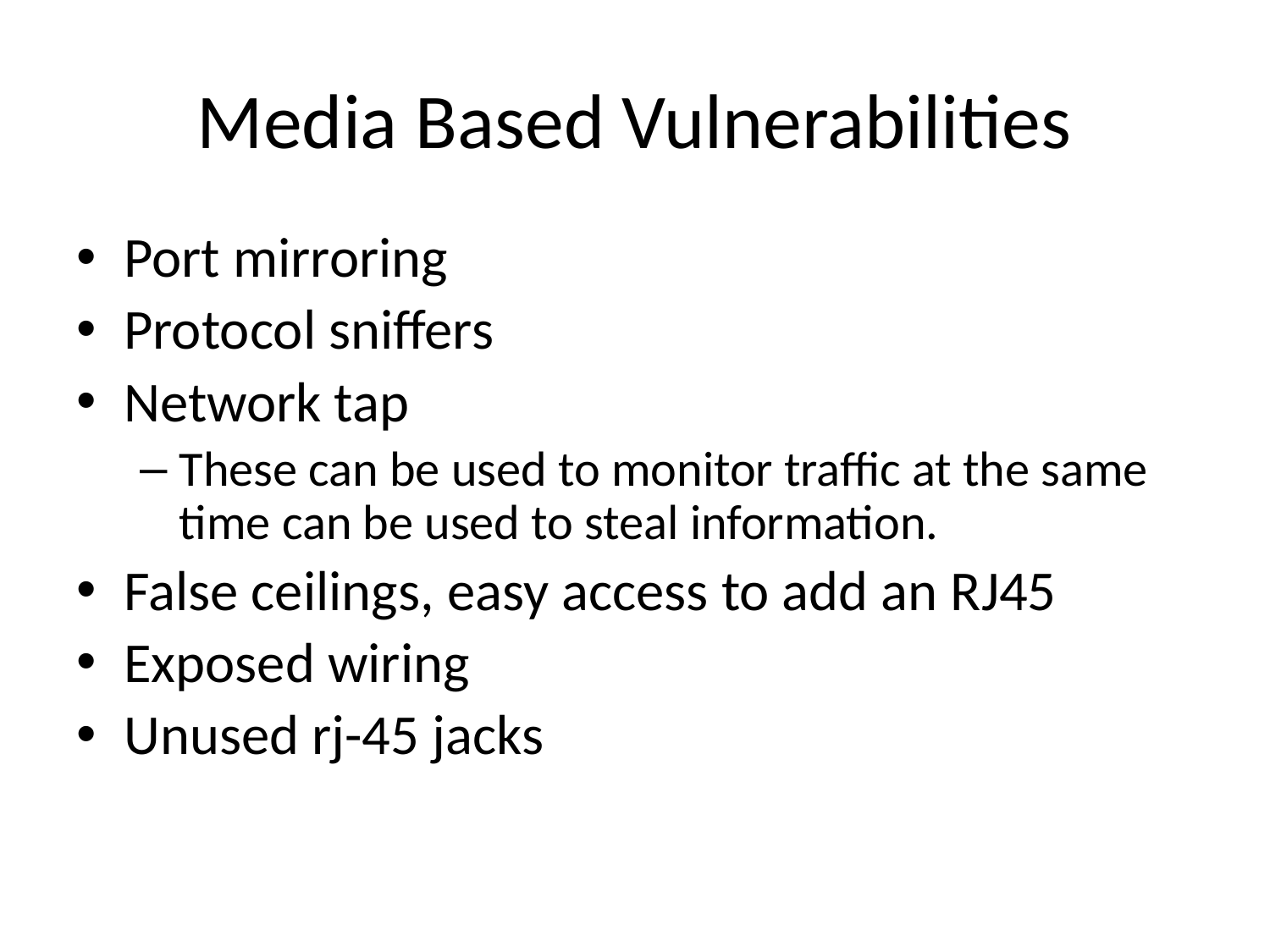

# Media Based Vulnerabilities
Port mirroring
Protocol sniffers
Network tap
These can be used to monitor traffic at the same time can be used to steal information.
False ceilings, easy access to add an RJ45
Exposed wiring
Unused rj-45 jacks